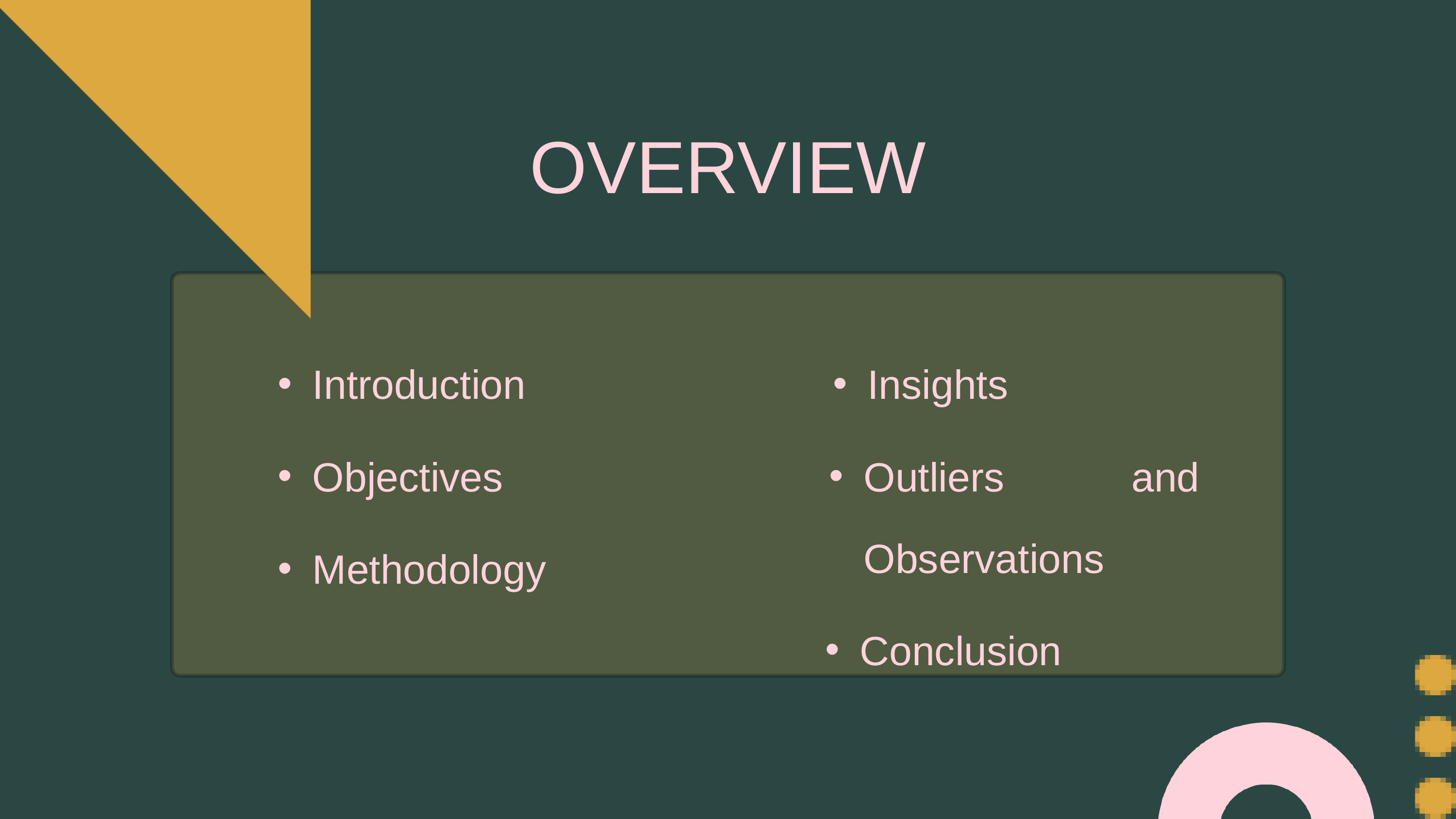

OVERVIEW

Insights
Outliers and Observations
Conclusion
Introduction
Objectives
Methodology